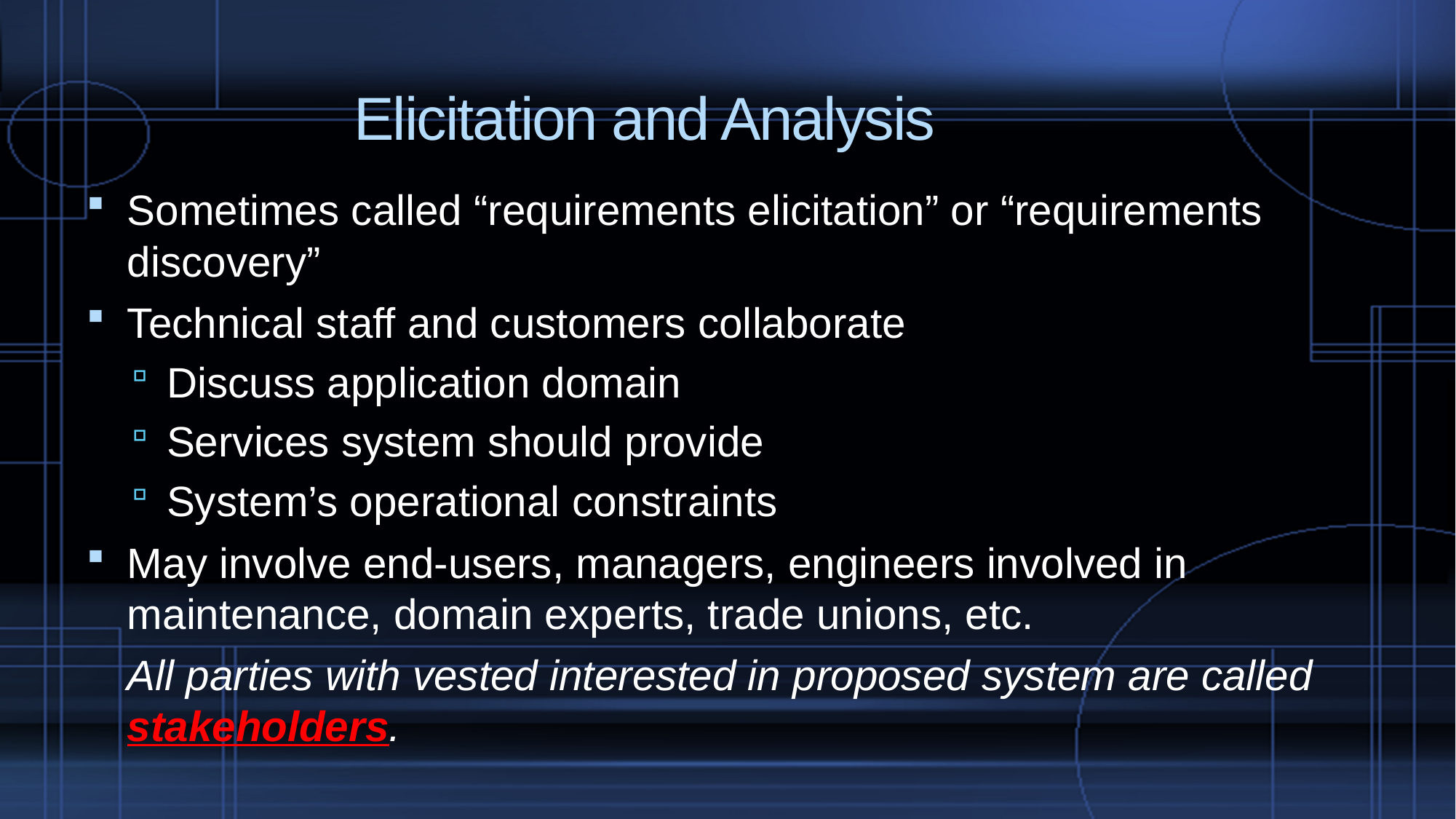

# Elicitation and Analysis
Sometimes called “requirements elicitation” or “requirements discovery”
Technical staff and customers collaborate
Discuss application domain
Services system should provide
System’s operational constraints
May involve end-users, managers, engineers involved in maintenance, domain experts, trade unions, etc.
	All parties with vested interested in proposed system are called stakeholders.